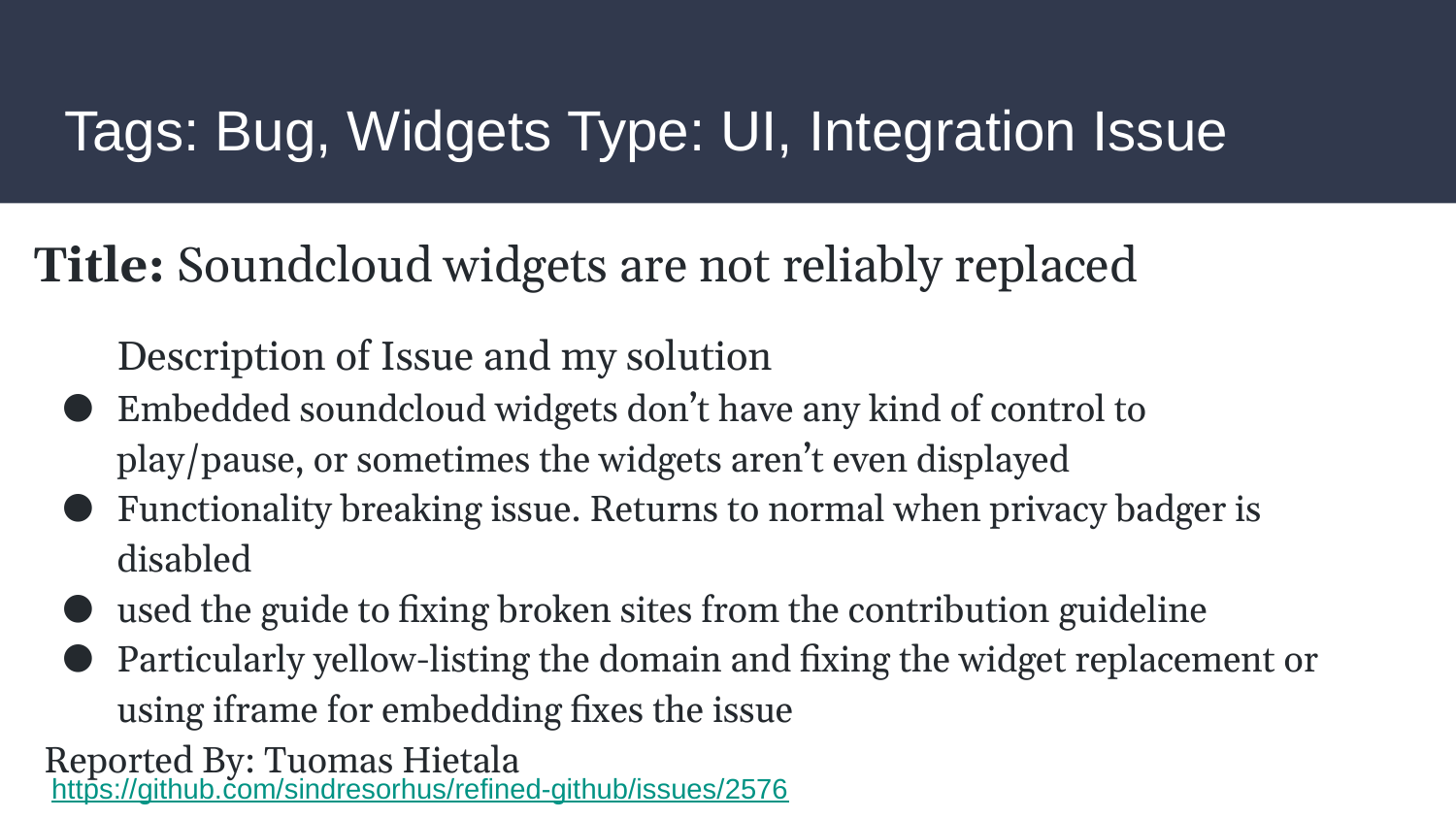

# Tags: Bug, Widgets Type: UI, Integration Issue

Title: Soundcloud widgets are not reliably replaced

Description of Issue and my solution
Embedded soundcloud widgets don’t have any kind of control to play/pause, or sometimes the widgets aren’t even displayed
Functionality breaking issue. Returns to normal when privacy badger is disabled
used the guide to fixing broken sites from the contribution guideline
Particularly yellow-listing the domain and fixing the widget replacement or using iframe for embedding fixes the issue
Reported By: Tuomas Hietala
https://github.com/sindresorhus/refined-github/issues/2576